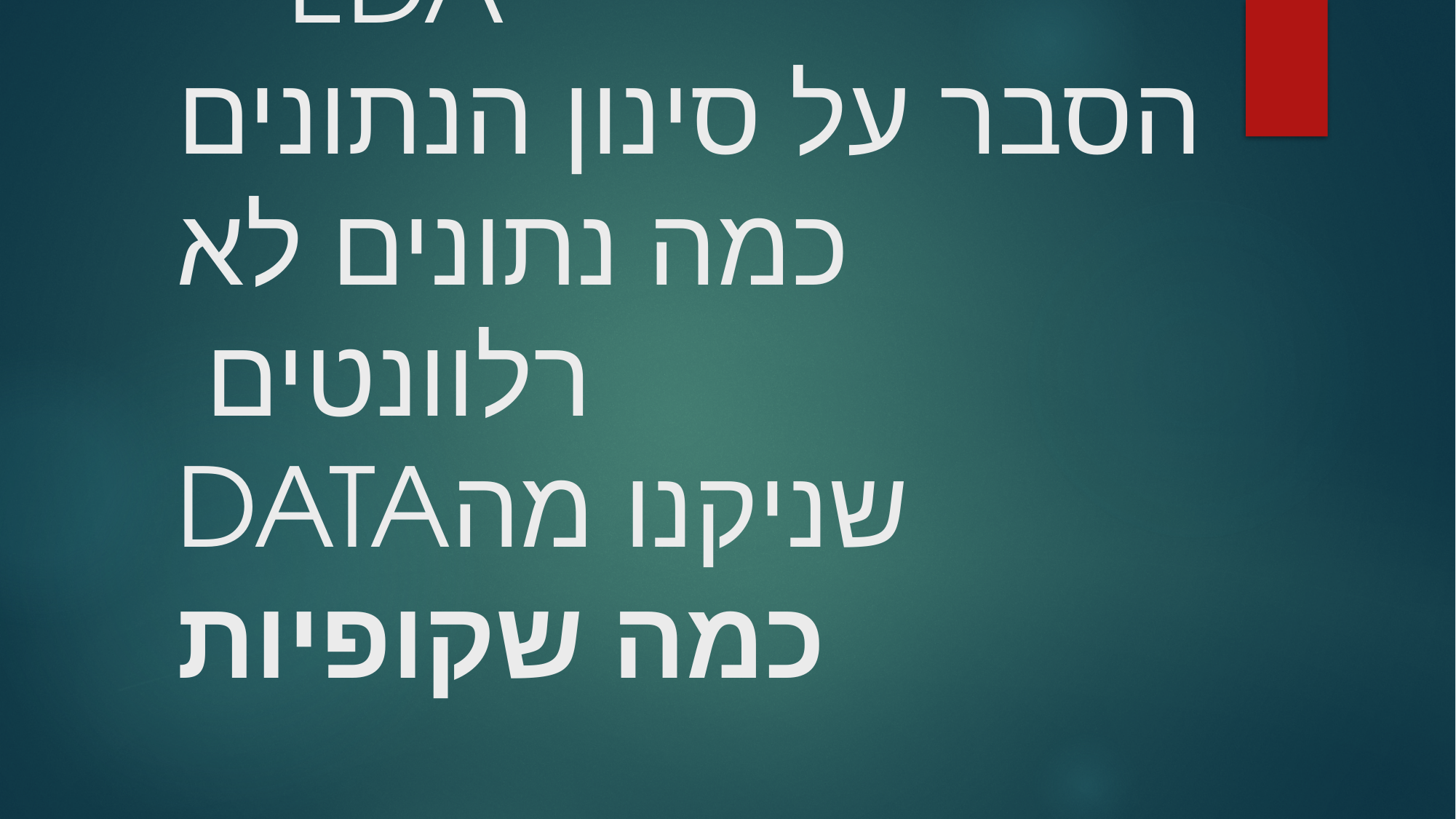

# EDA – הסבר על סינון הנתונים כמה נתונים לא רלוונטים שניקנו מהDATA כמה שקופיות